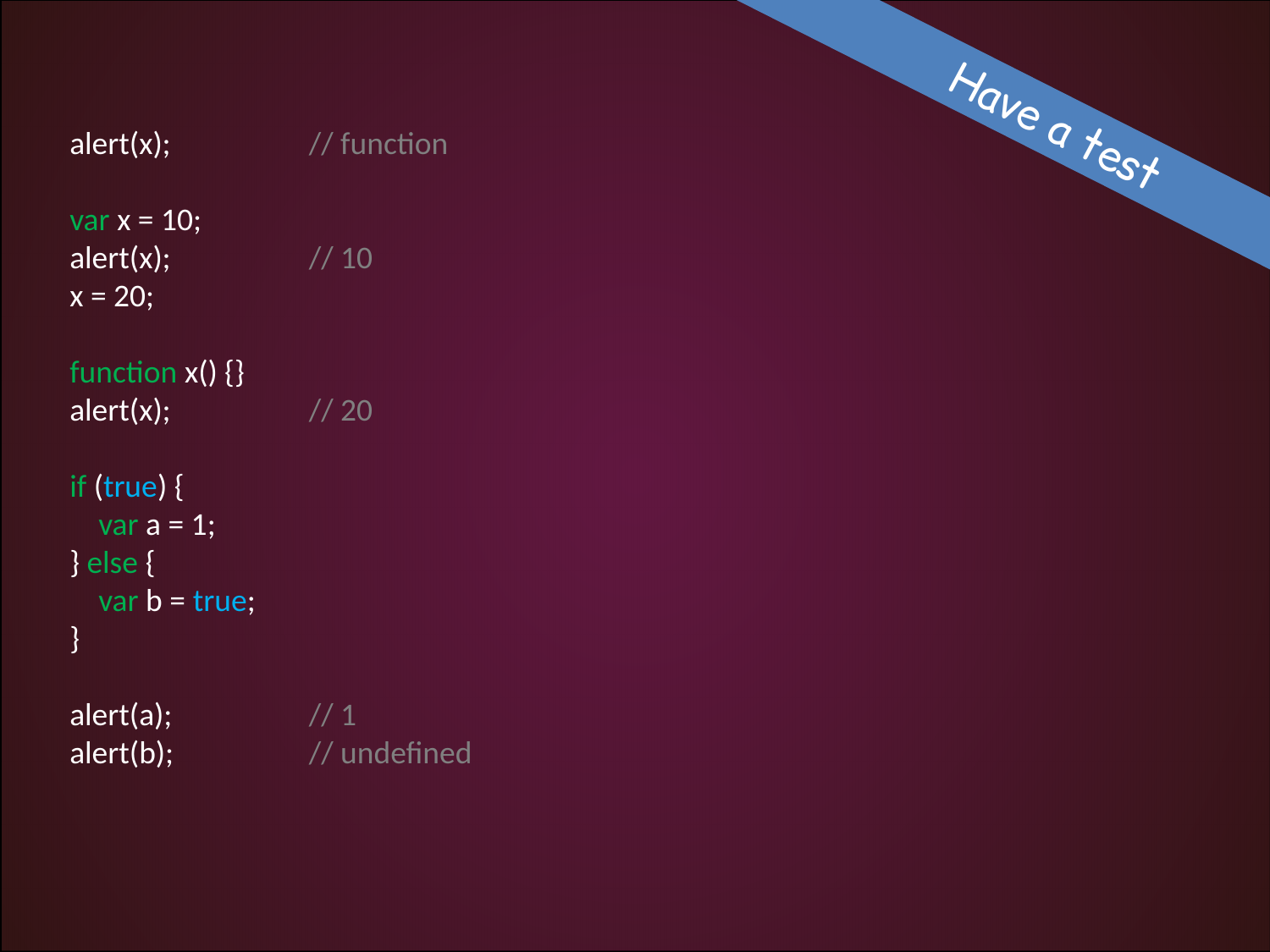

# Have a test
alert(x);

var x = 10;
alert(x);
x = 20;

function x() {}
alert(x);

if (true) {
    var a = 1;
} else {
    var b = true;
}

alert(a);
alert(b);

// function

// 10

// 20

// 1
// undefined